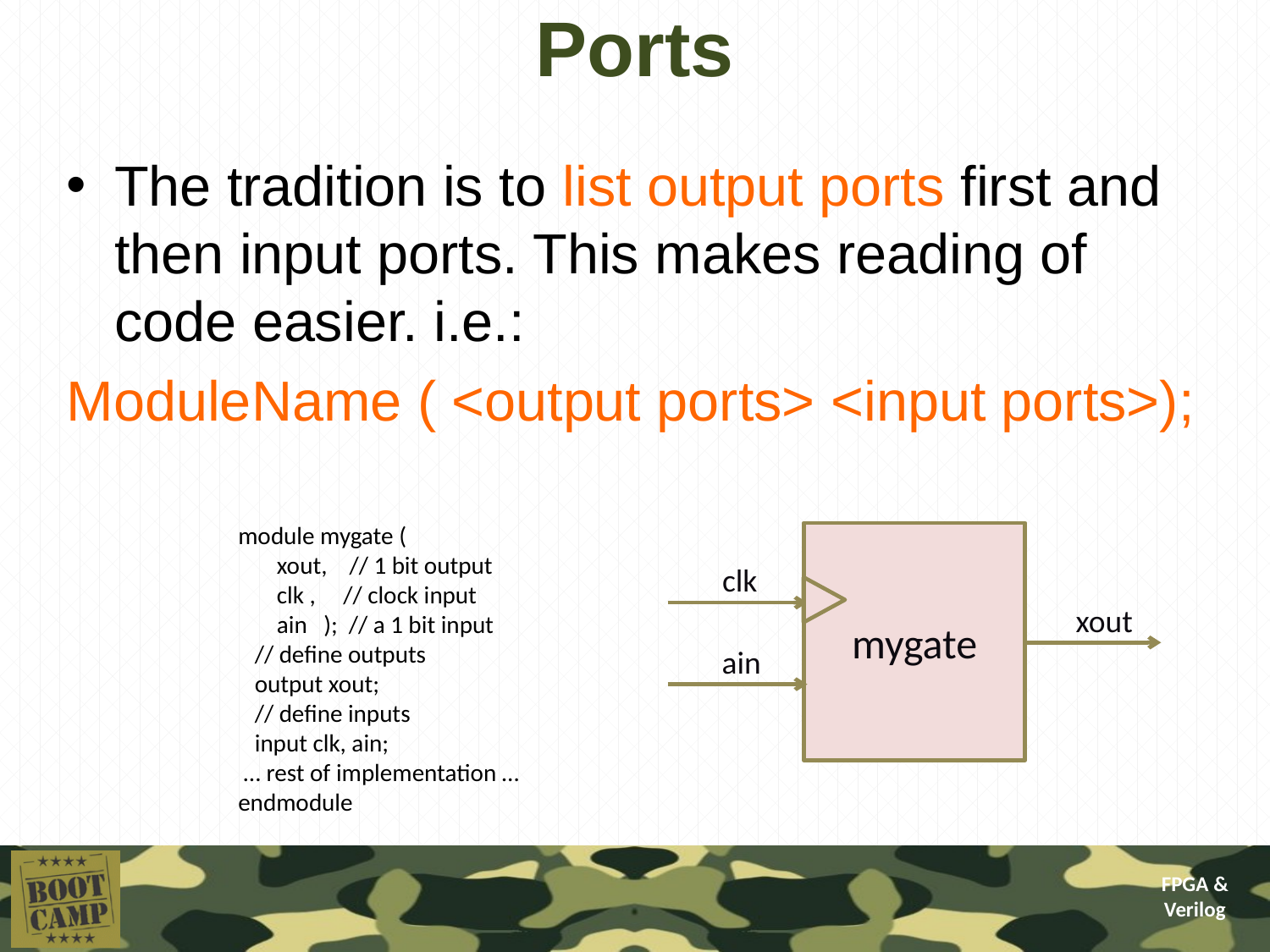

# Ports
The tradition is to list output ports first and then input ports. This makes reading of code easier. i.e.:
ModuleName ( <output ports> <input ports>);
module mygate (
       xout,    // 1 bit output
       clk ,     // clock input
       ain   );  // a 1 bit input
   // define outputs
   output xout;
   // define inputs
   input clk, ain;
 … rest of implementation …
endmodule
mygate
clk

xout
ain